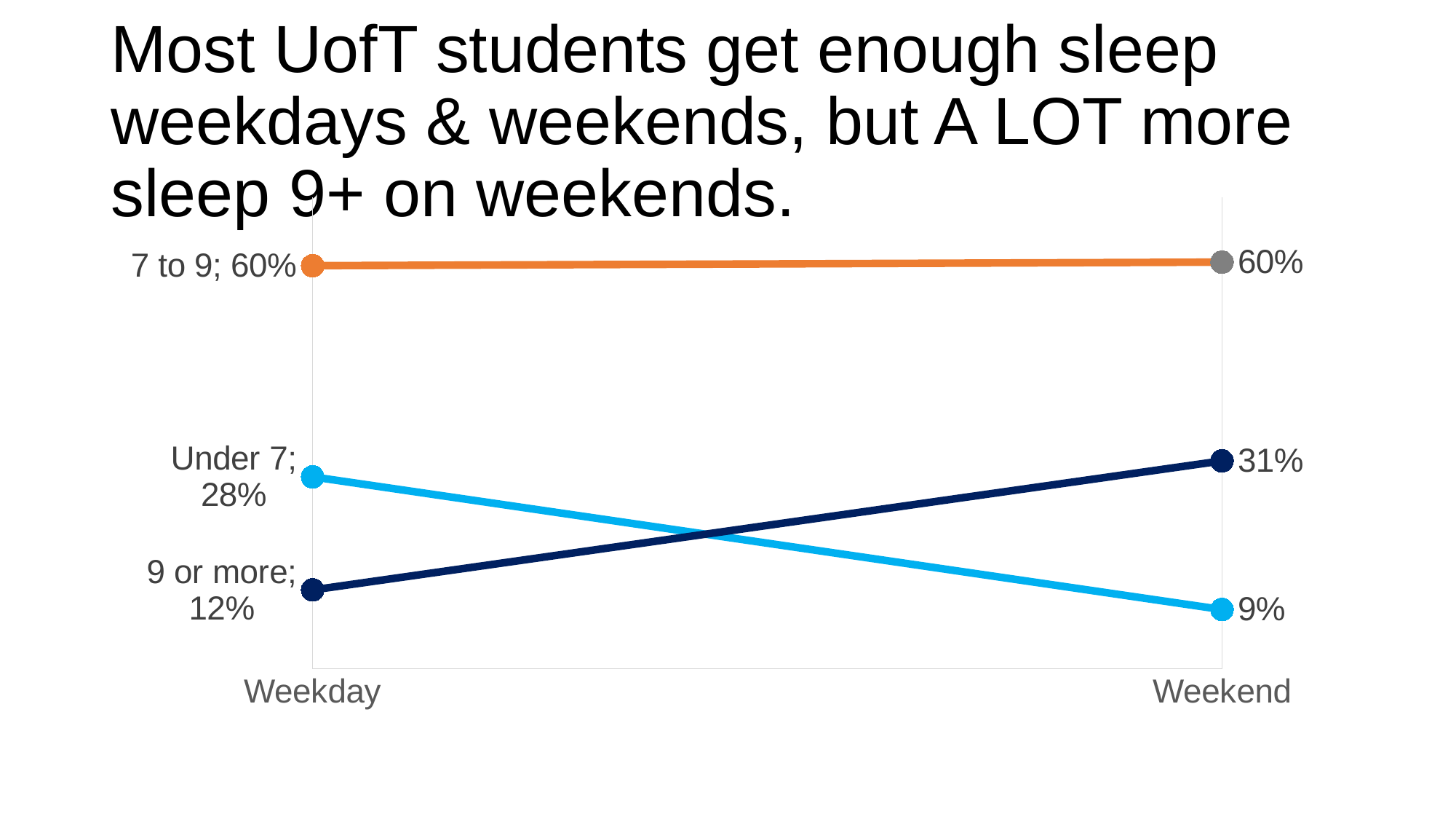

# Most UofT students get enough sleep weekdays & weekends, but A LOT more sleep 9+ on weekends.

### Chart

| Category | Under 7 | 7 to 9 | 9 or more |
|---|---|---|---|
| Weekday | 0.2848 | 0.5982 | 0.117 |
| Weekend | 0.08789999999999999 | 0.6034999999999999 | 0.30849999999999994 |